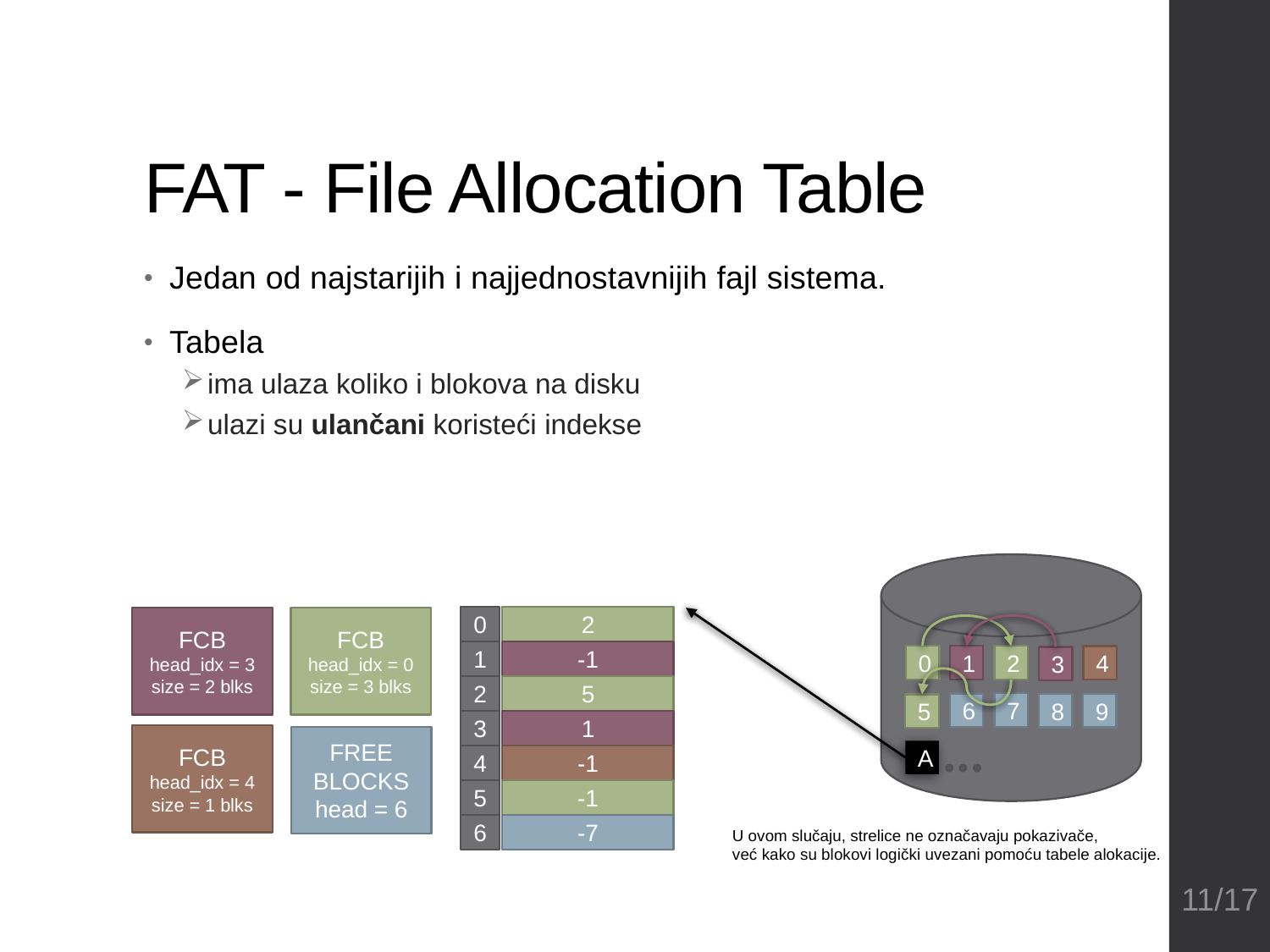

# FAT - File Allocation Table
Jedan od najstarijih i najjednostavnijih fajl sistema.
Tabela
ima ulaza koliko i blokova na disku
ulazi su ulančani koristeći indekse

0
1
2
4
3
7
6
8
9
5
A

0
2

FCB
head_idx = 3
size = 2 blks

FCB
head_idx = 0
size = 3 blks

1
-1
2
5
3
1

FCB
head_idx = 4
size = 1 blks

FREE BLOCKS
head = 6

4
-1
5
-1
6
-7
U ovom slučaju, strelice ne označavaju pokazivače,
već kako su blokovi logički uvezani pomoću tabele alokacije.

11/17